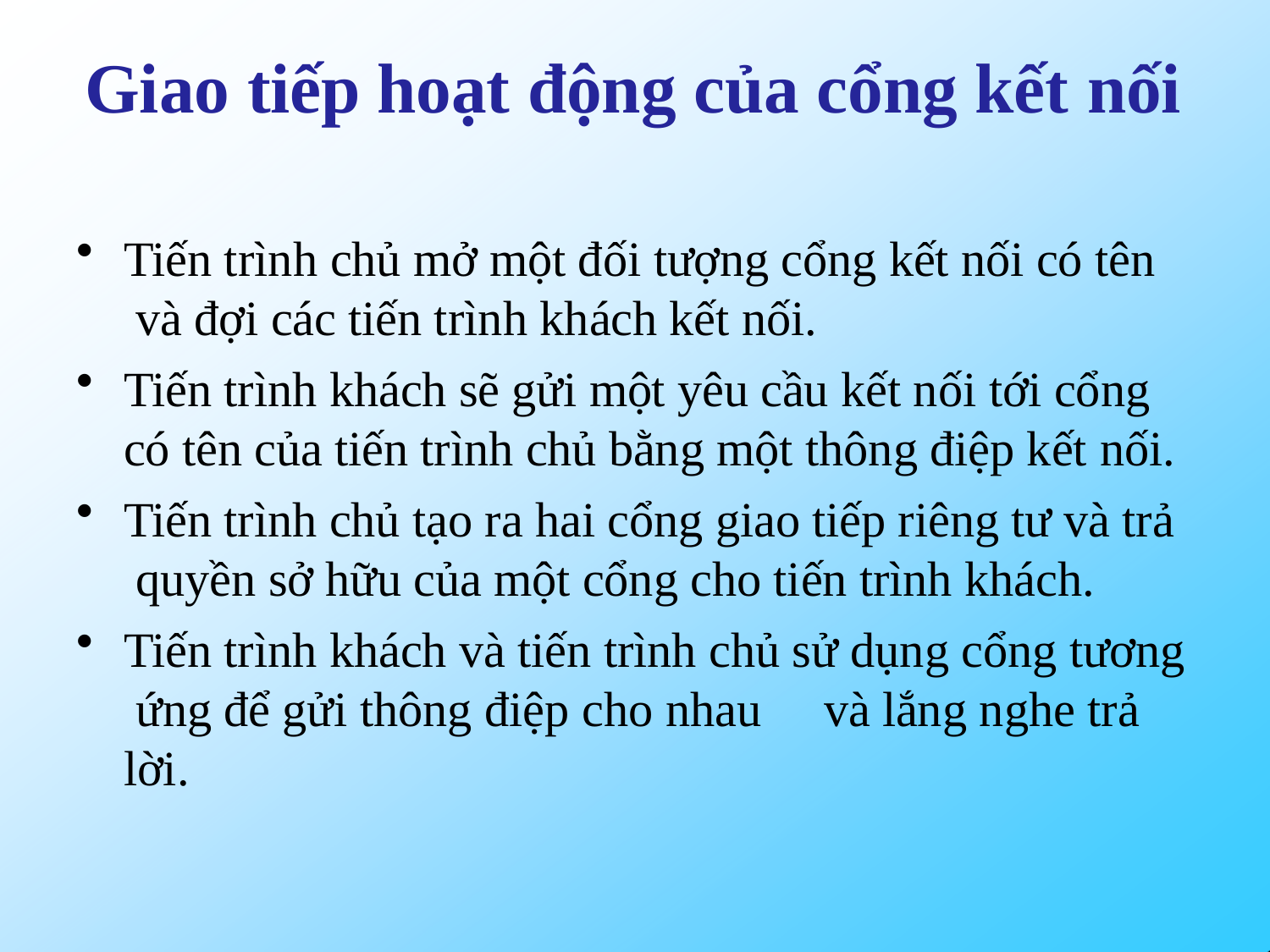

# Giao tiếp hoạt động của cổng kết nối
Tiến trình chủ mở một đối tượng cổng kết nối có tên  và đợi các tiến trình khách kết nối.
Tiến trình khách sẽ gửi một yêu cầu kết nối tới cổng  có tên của tiến trình chủ bằng một thông điệp kết nối.
Tiến trình chủ tạo ra hai cổng giao tiếp riêng tư và trả  quyền sở hữu của một cổng cho tiến trình khách.
Tiến trình khách và tiến trình chủ sử dụng cổng tương  ứng để gửi thông điệp cho nhau	và lắng nghe trả lời.